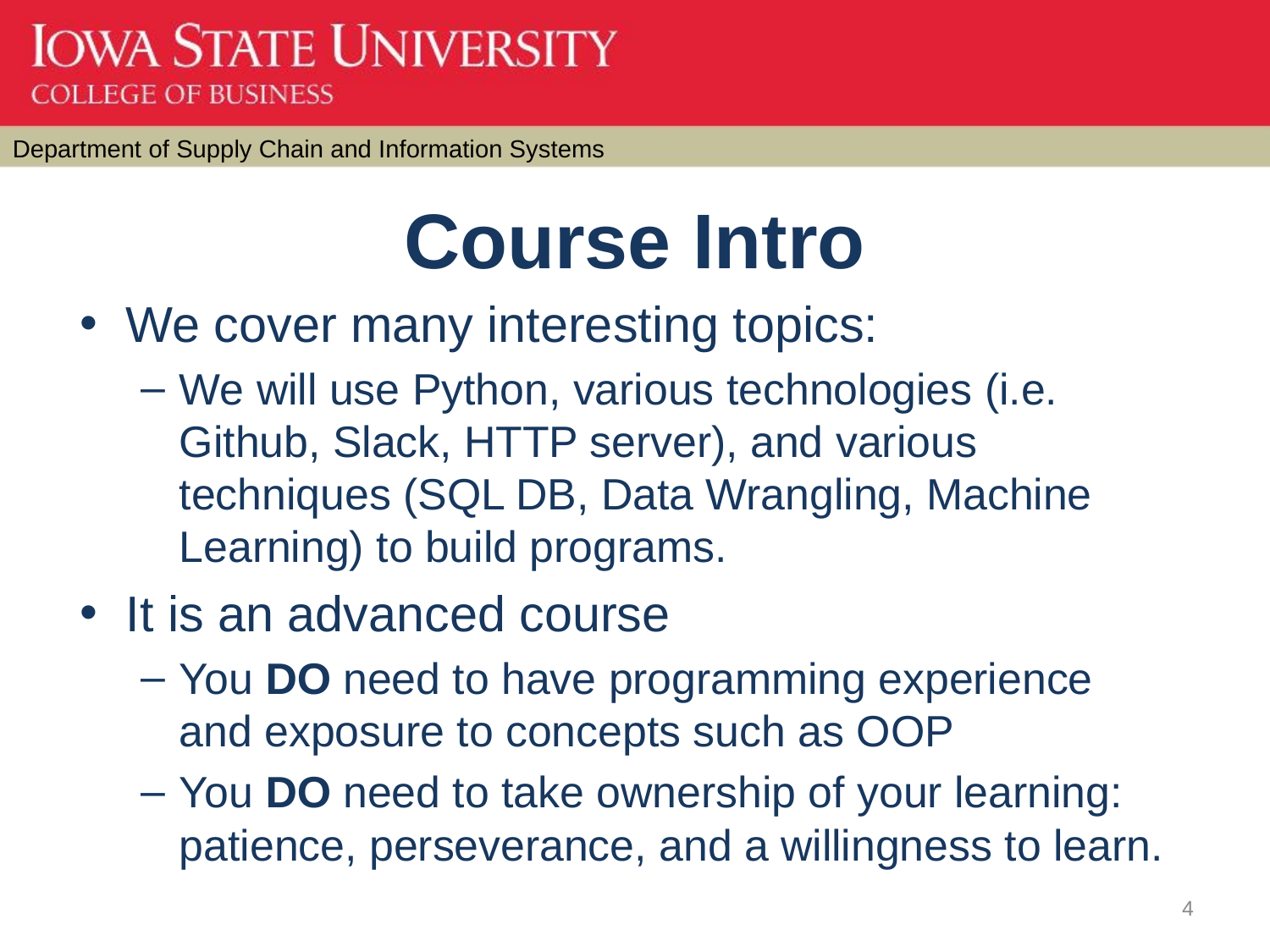

# Course Intro
We cover many interesting topics:
We will use Python, various technologies (i.e. Github, Slack, HTTP server), and various techniques (SQL DB, Data Wrangling, Machine Learning) to build programs.
It is an advanced course
You DO need to have programming experience and exposure to concepts such as OOP
You DO need to take ownership of your learning: patience, perseverance, and a willingness to learn.
4